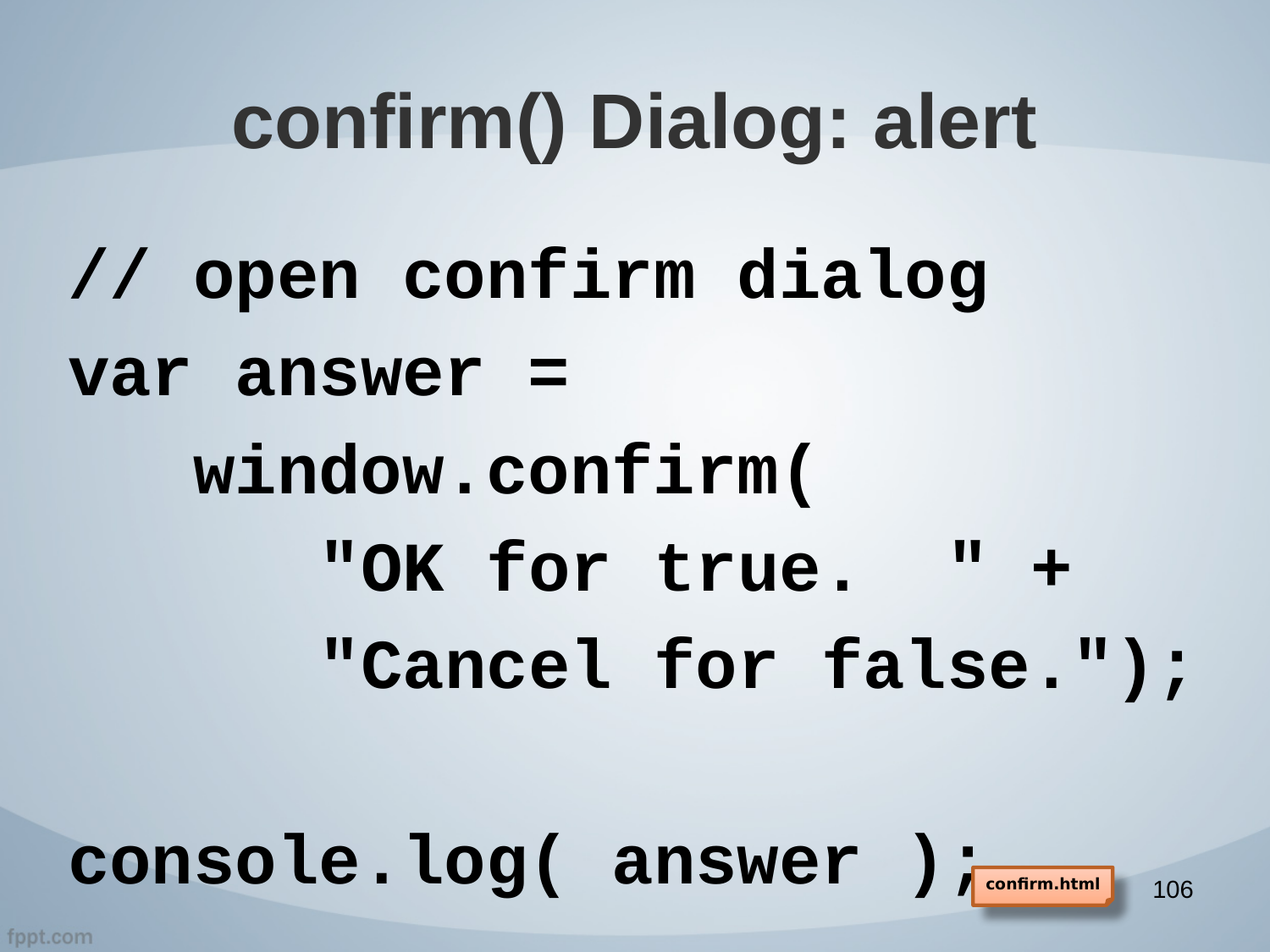

# confirm() Dialog: alert
// open confirm dialog
var answer =
   window.confirm(
      "OK for true.  " +
      "Cancel for false.");

console.log( answer );
106
confirm.html